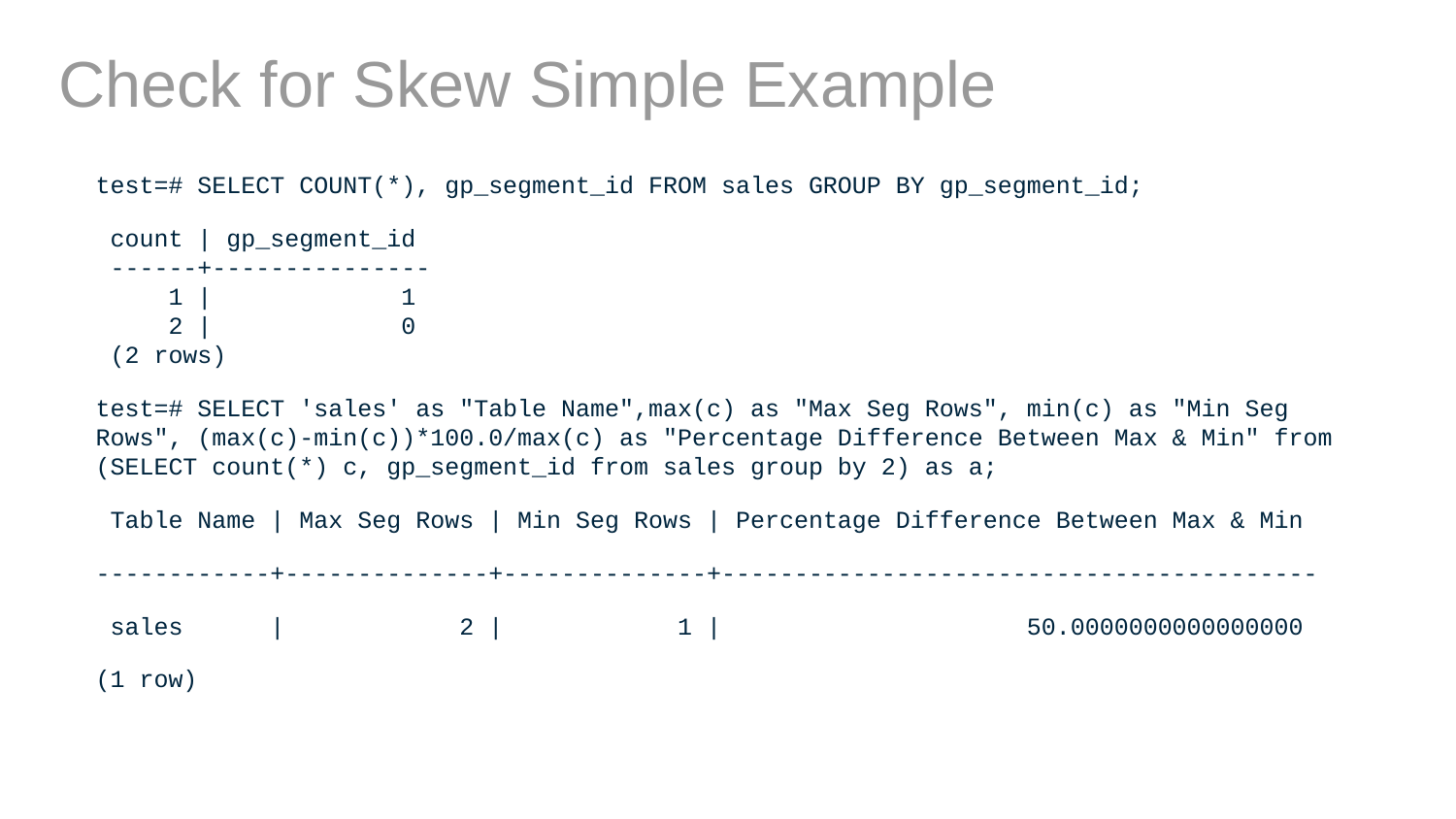

# Check for Skew Simple Example
test=# SELECT COUNT(*), gp_segment_id FROM sales GROUP BY gp_segment_id;
 count | gp_segment_id
 ------+---------------
     1 |             1
     2 |             0
 (2 rows)
test=# SELECT 'sales' as "Table Name",max(c) as "Max Seg Rows", min(c) as "Min Seg Rows", (max(c)-min(c))*100.0/max(c) as "Percentage Difference Between Max & Min" from (SELECT count(*) c, gp_segment_id from sales group by 2) as a;
 Table Name | Max Seg Rows | Min Seg Rows | Percentage Difference Between Max & Min
------------+--------------+--------------+-----------------------------------------
 sales      |            2 |            1 |                     50.0000000000000000
(1 row)